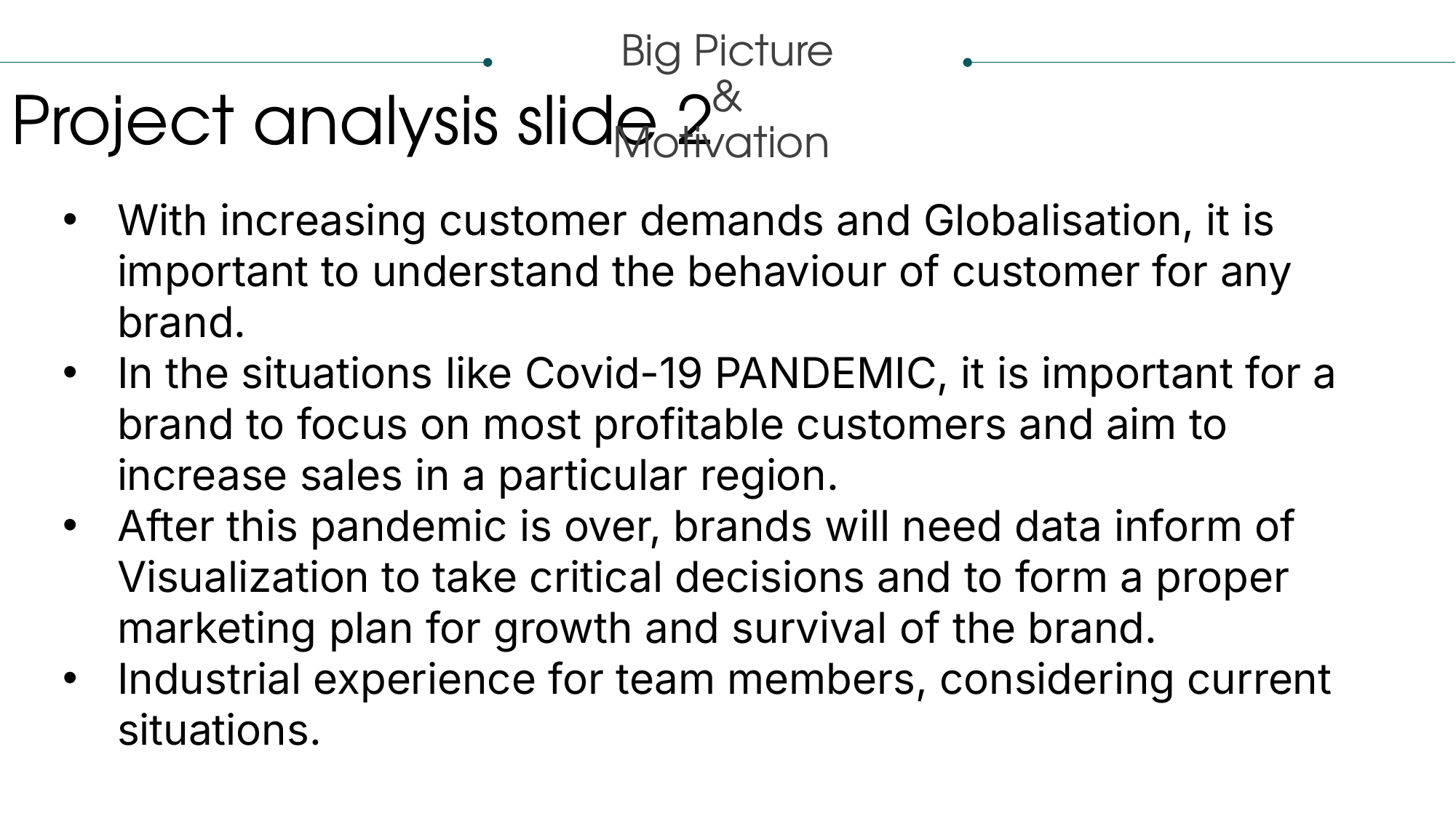

Big Picture
&
Motivation
Project analysis slide 2
With increasing customer demands and Globalisation, it is important to understand the behaviour of customer for any brand.
In the situations like Covid-19 PANDEMIC, it is important for a brand to focus on most profitable customers and aim to increase sales in a particular region.
After this pandemic is over, brands will need data inform of Visualization to take critical decisions and to form a proper marketing plan for growth and survival of the brand.
Industrial experience for team members, considering current situations.